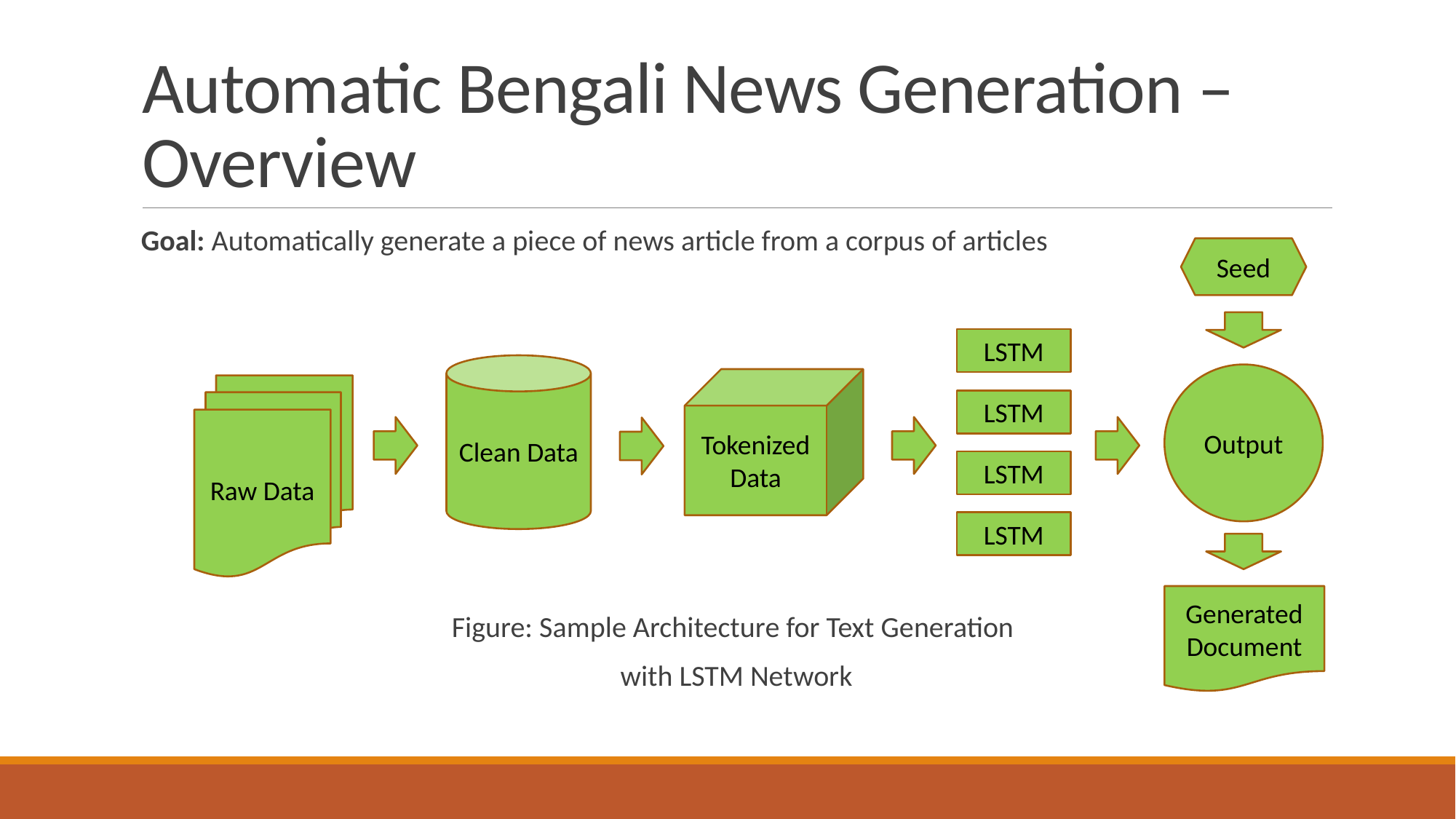

# Automatic Bengali News Generation – Overview
Goal: Automatically generate a piece of news article from a corpus of articles

Figure: Sample Architecture for Text Generation
with LSTM Network
Seed

LSTM
LSTM
LSTM
LSTM
Clean Data
Output
Tokenized Data
Raw Data

Generated Document